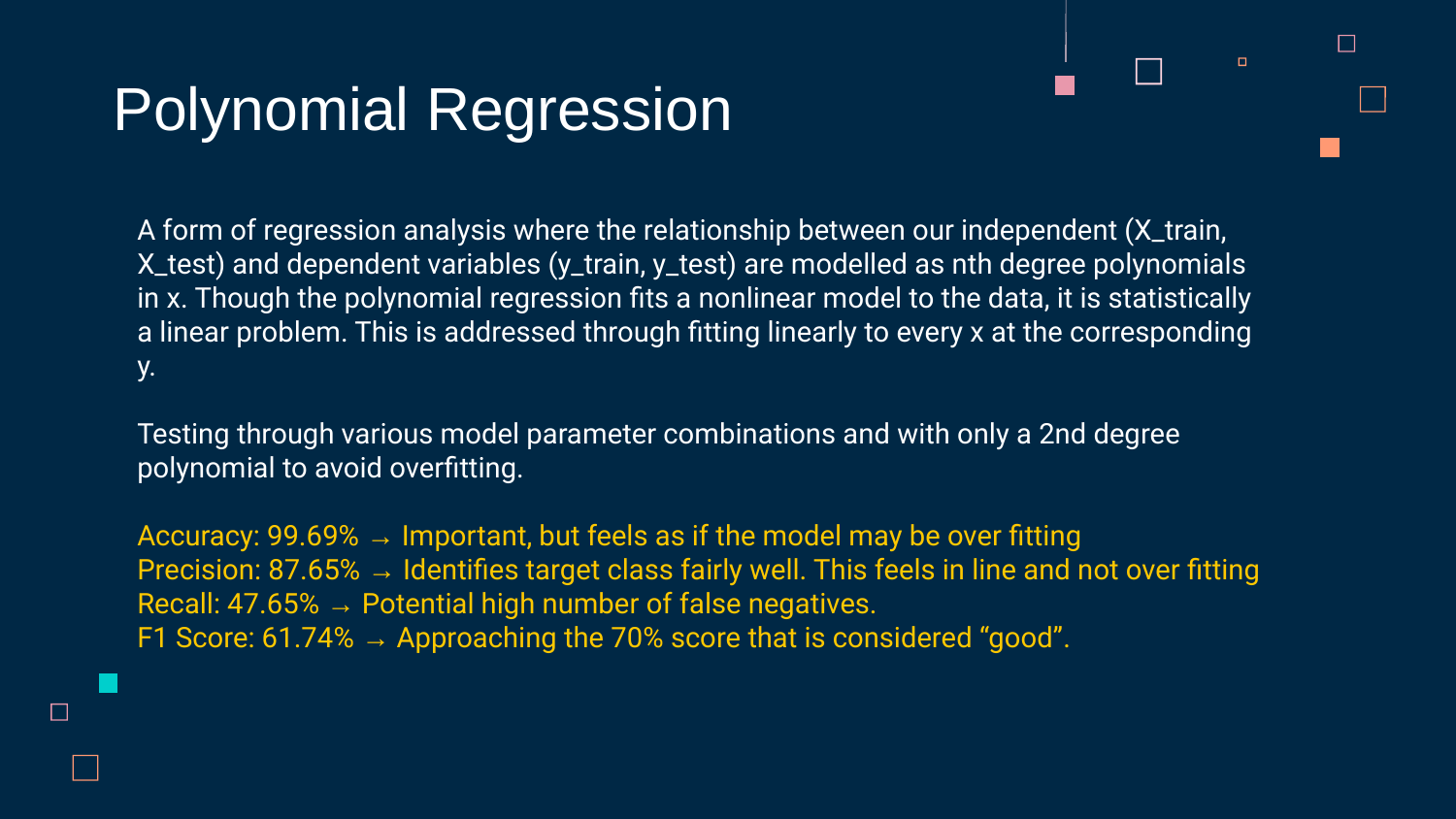

Polynomial Regression

A form of regression analysis where the relationship between our independent (X_train, X_test) and dependent variables (y_train, y_test) are modelled as nth degree polynomials in x. Though the polynomial regression fits a nonlinear model to the data, it is statistically a linear problem. This is addressed through fitting linearly to every x at the corresponding y.

Testing through various model parameter combinations and with only a 2nd degree polynomial to avoid overfitting.

Accuracy: 99.69% → Important, but feels as if the model may be over fitting
Precision: 87.65% → Identifies target class fairly well. This feels in line and not over fitting
Recall: 47.65% → Potential high number of false negatives.
F1 Score: 61.74% → Approaching the 70% score that is considered “good”.